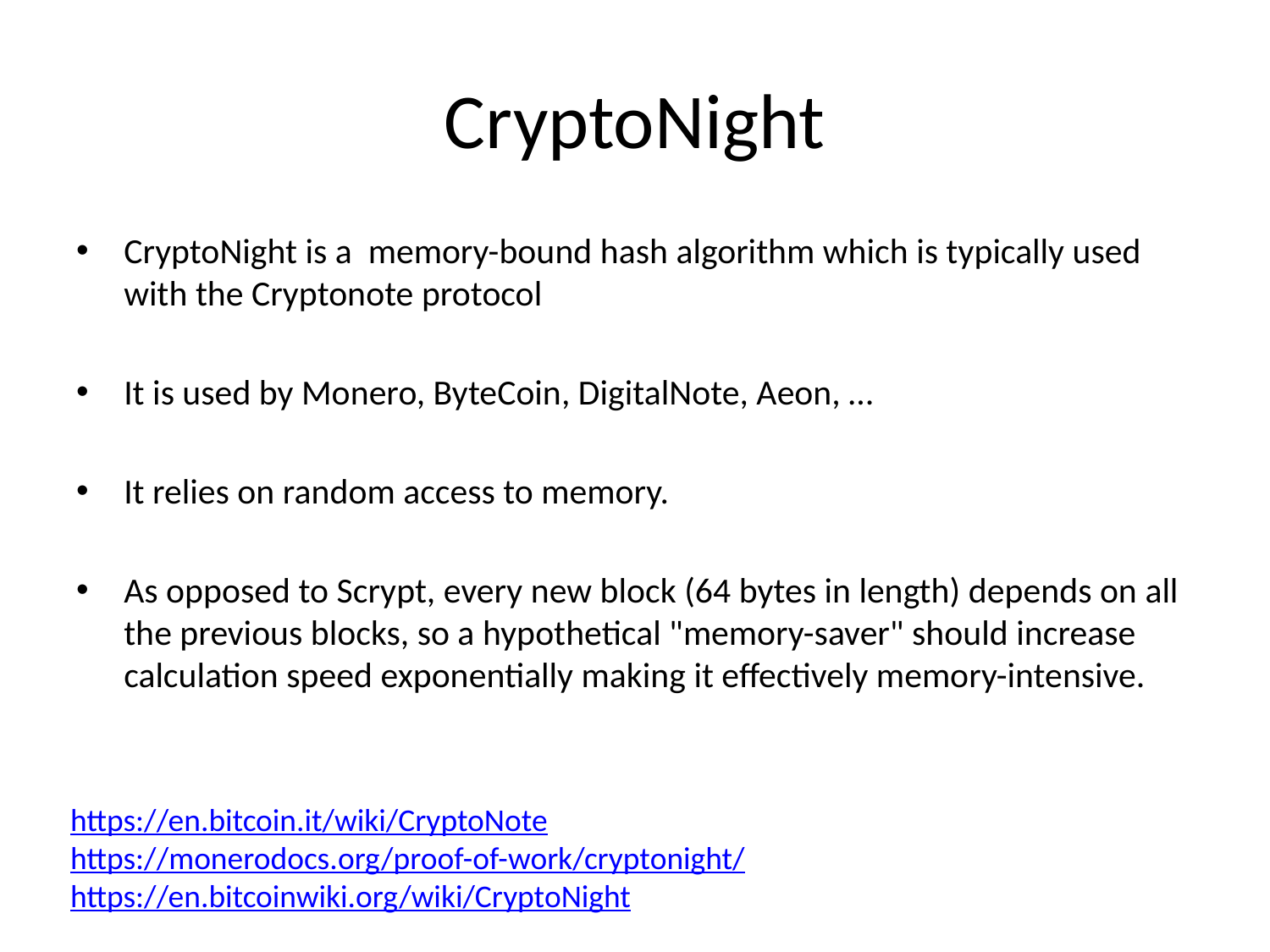

# CryptoNight
CryptoNight is a  memory-bound hash algorithm which is typically used with the Cryptonote protocol

It is used by Monero, ByteCoin, DigitalNote, Aeon, …

It relies on random access to memory.

As opposed to Scrypt, every new block (64 bytes in length) depends on all the previous blocks, so a hypothetical "memory-saver" should increase calculation speed exponentially making it effectively memory-intensive.

https://en.bitcoin.it/wiki/CryptoNote
https://monerodocs.org/proof-of-work/cryptonight/
https://en.bitcoinwiki.org/wiki/CryptoNight